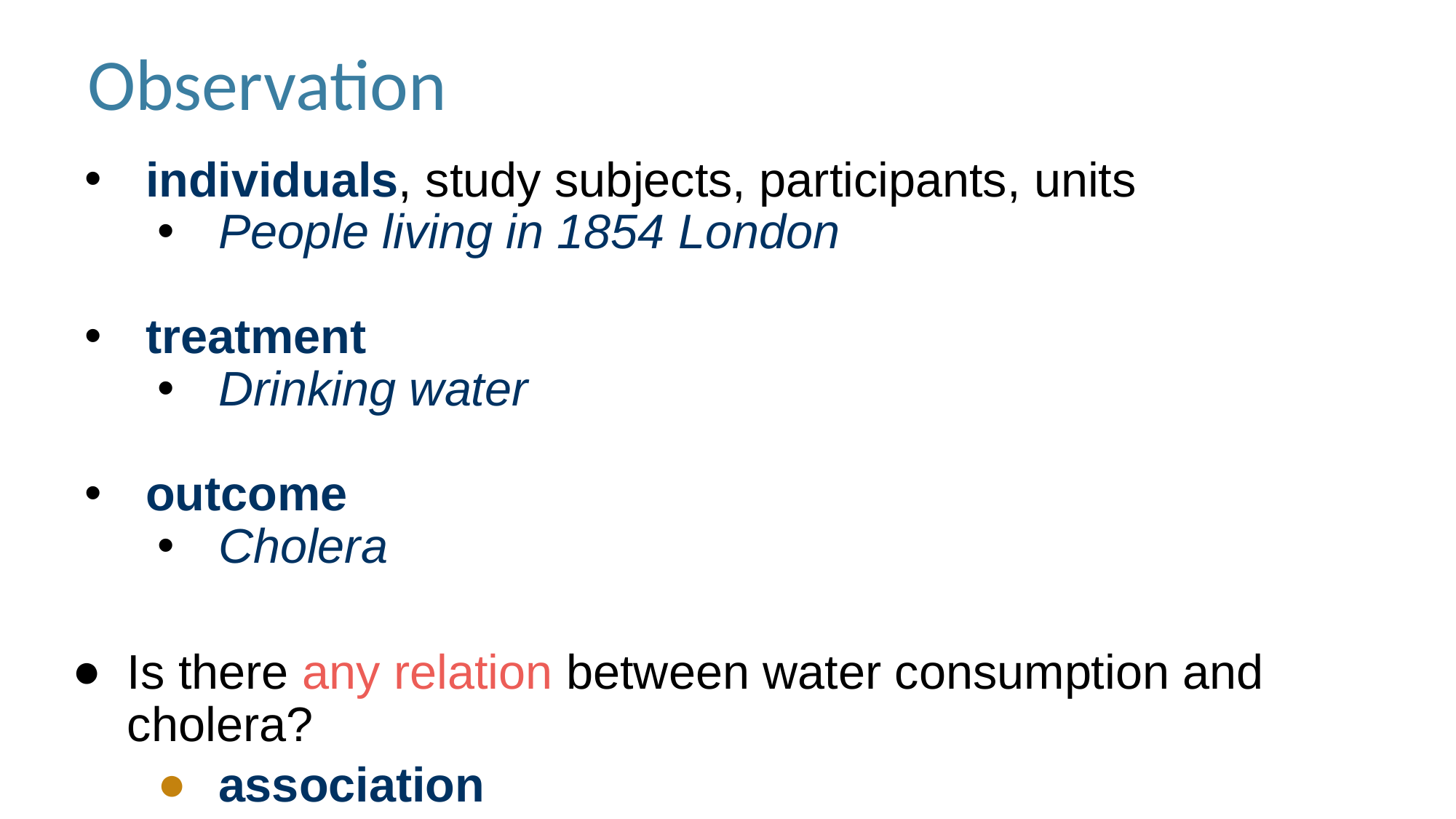

# Observation
individuals, study subjects, participants, units
People living in 1854 London

treatment
Drinking water

outcome
Cholera

Is there any relation between water consumption and cholera?
association